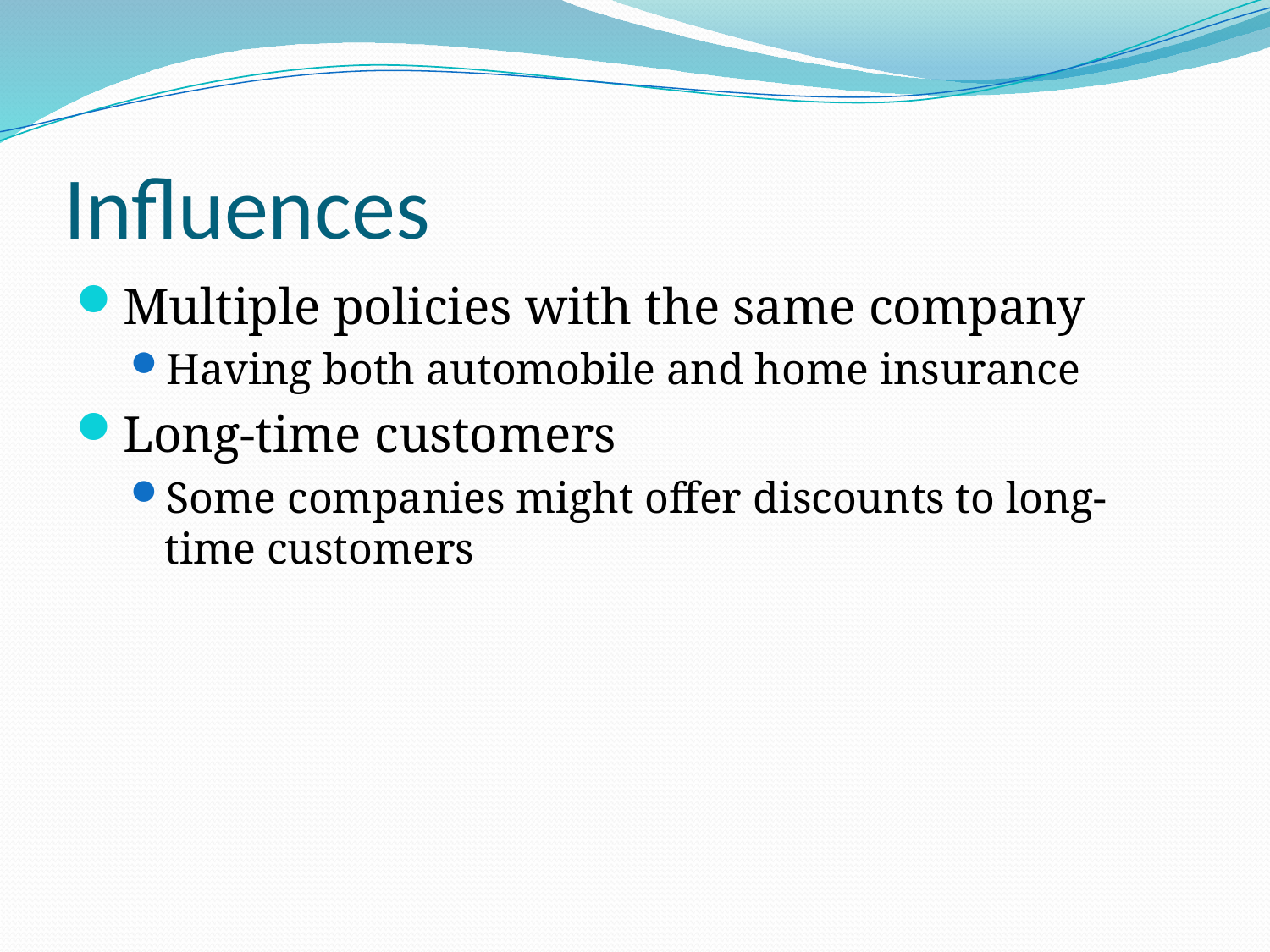

# Influences
Multiple policies with the same company
Having both automobile and home insurance
Long-time customers
Some companies might offer discounts to long-time customers